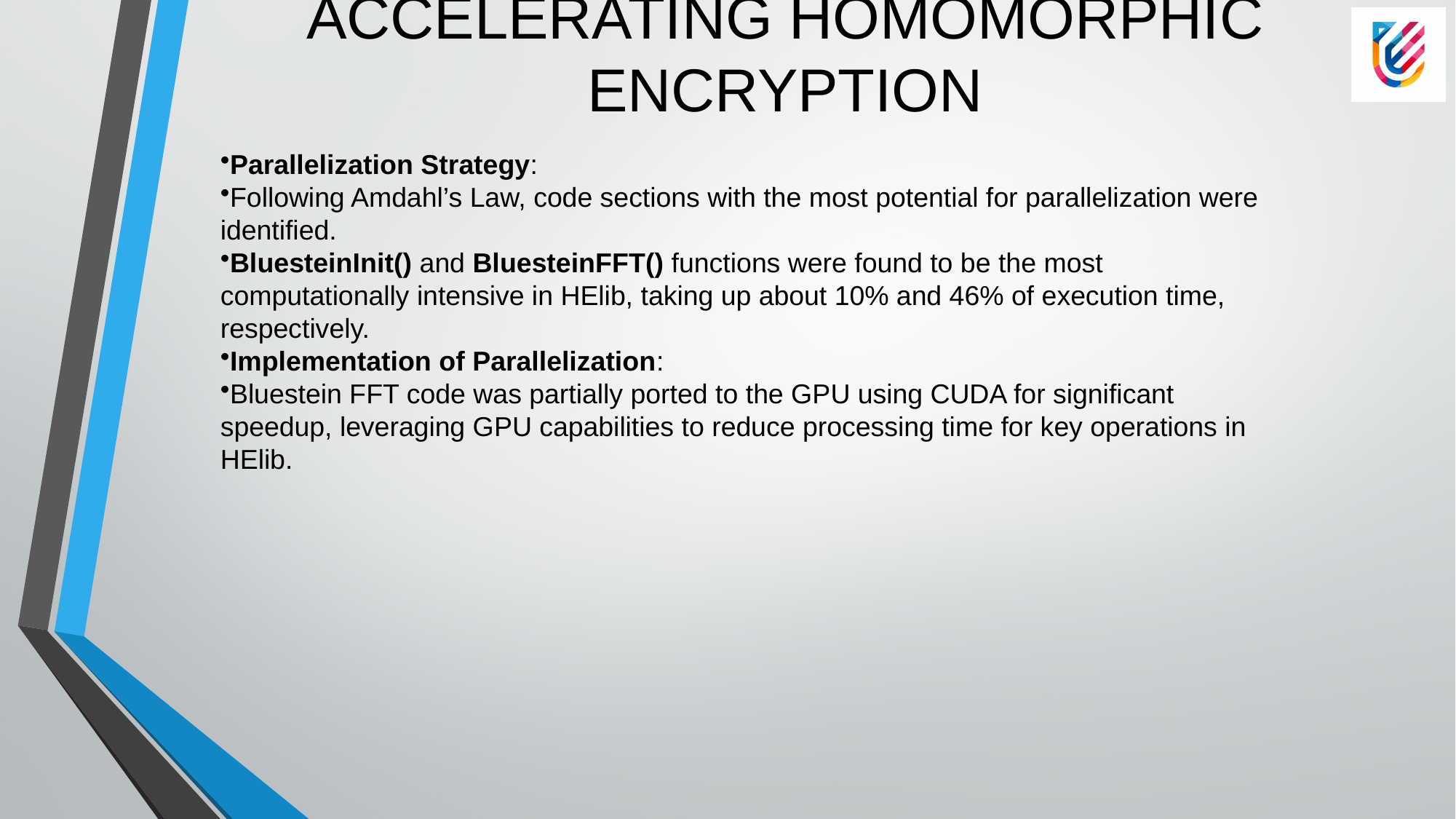

# ACCELERATING HOMOMORPHIC ENCRYPTION
Parallelization Strategy:
Following Amdahl’s Law, code sections with the most potential for parallelization were identified.
BluesteinInit() and BluesteinFFT() functions were found to be the most computationally intensive in HElib, taking up about 10% and 46% of execution time, respectively.
Implementation of Parallelization:
Bluestein FFT code was partially ported to the GPU using CUDA for significant speedup, leveraging GPU capabilities to reduce processing time for key operations in HElib.